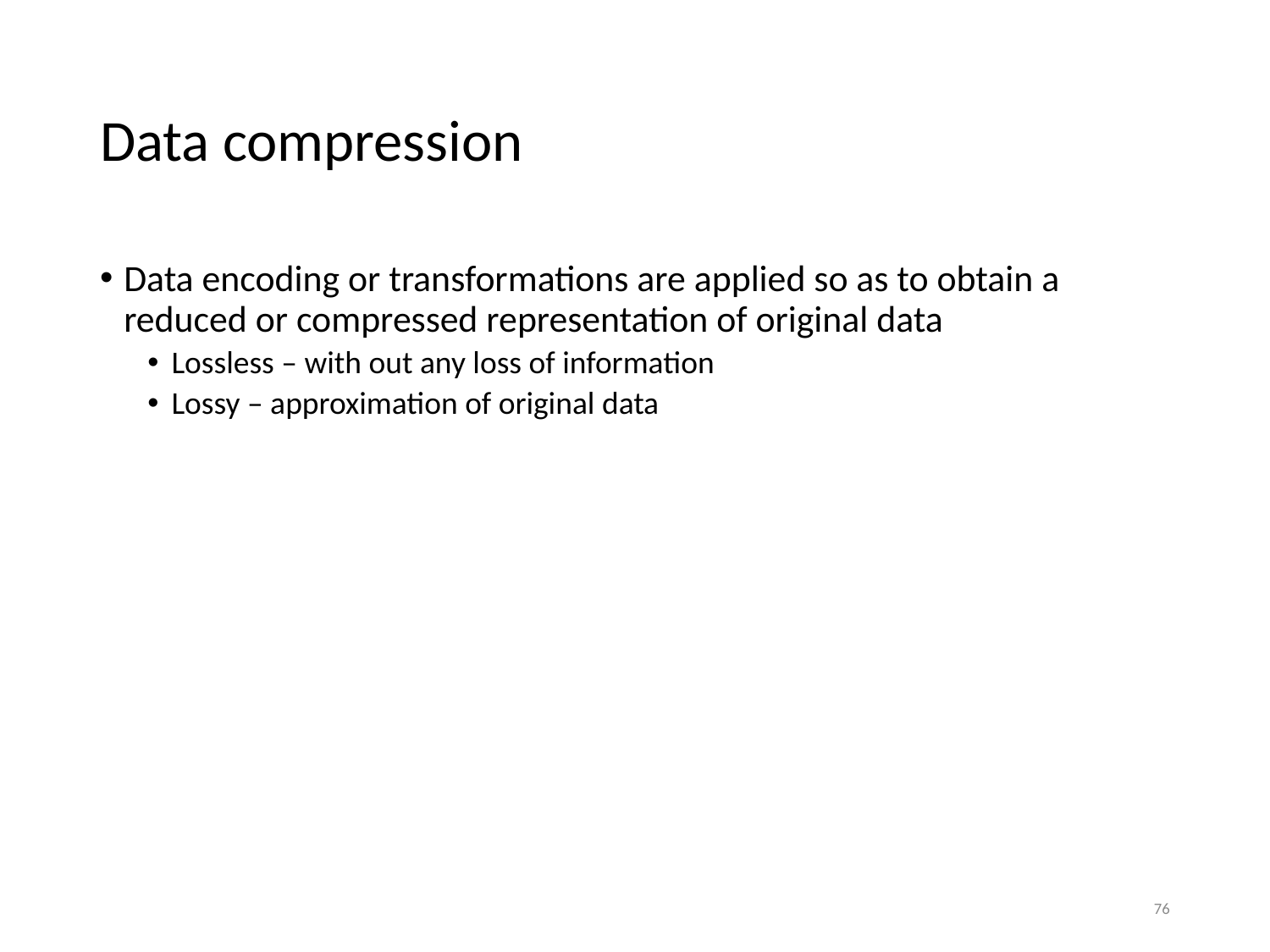

# Data compression
Data encoding or transformations are applied so as to obtain a reduced or compressed representation of original data
Lossless – with out any loss of information
Lossy – approximation of original data
76